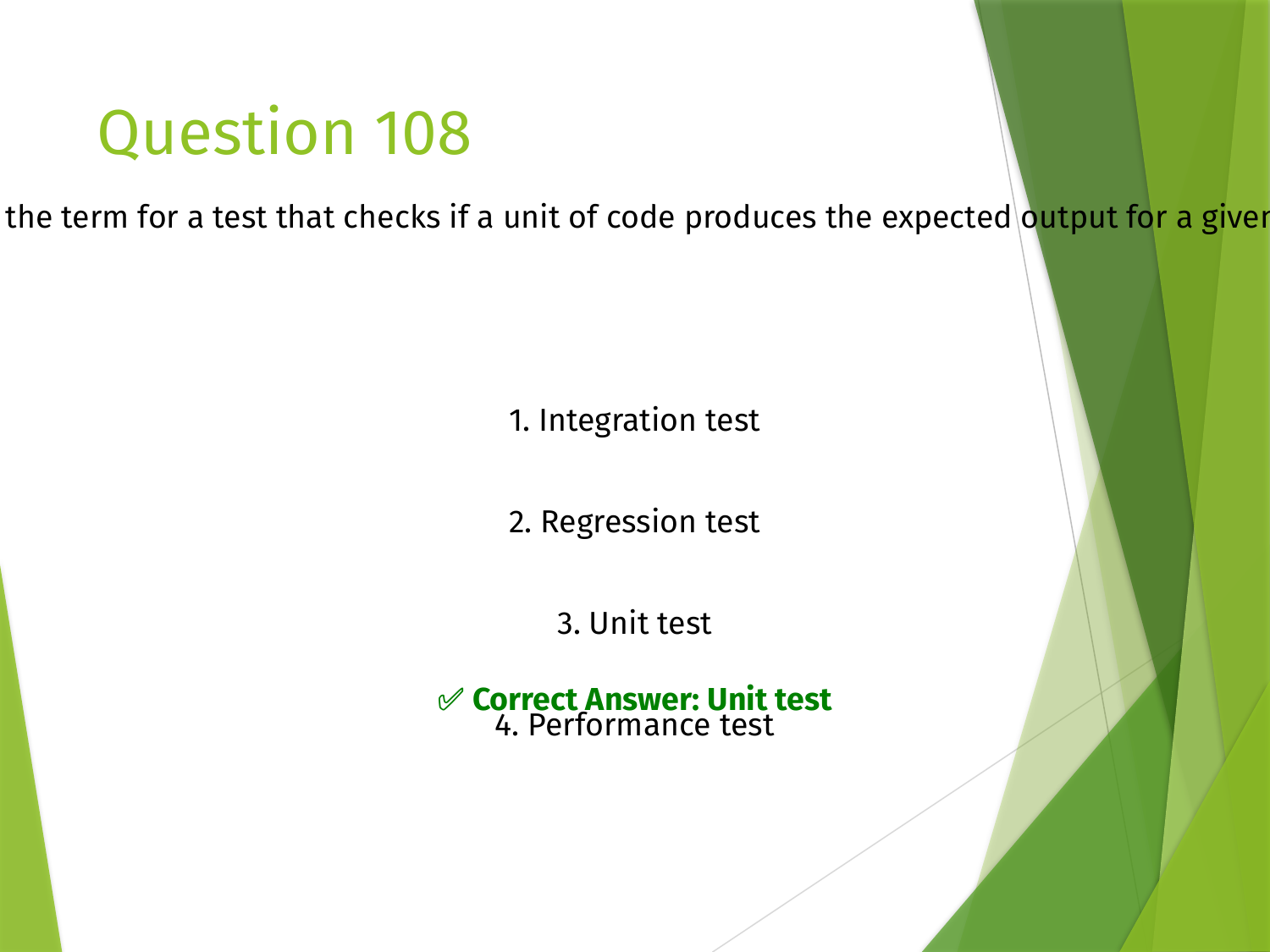

# Question 108
What is the term for a test that checks if a unit of code produces the expected output for a given input?

1. Integration test

2. Regression test

3. Unit test

✅ Correct Answer: Unit test

4. Performance test